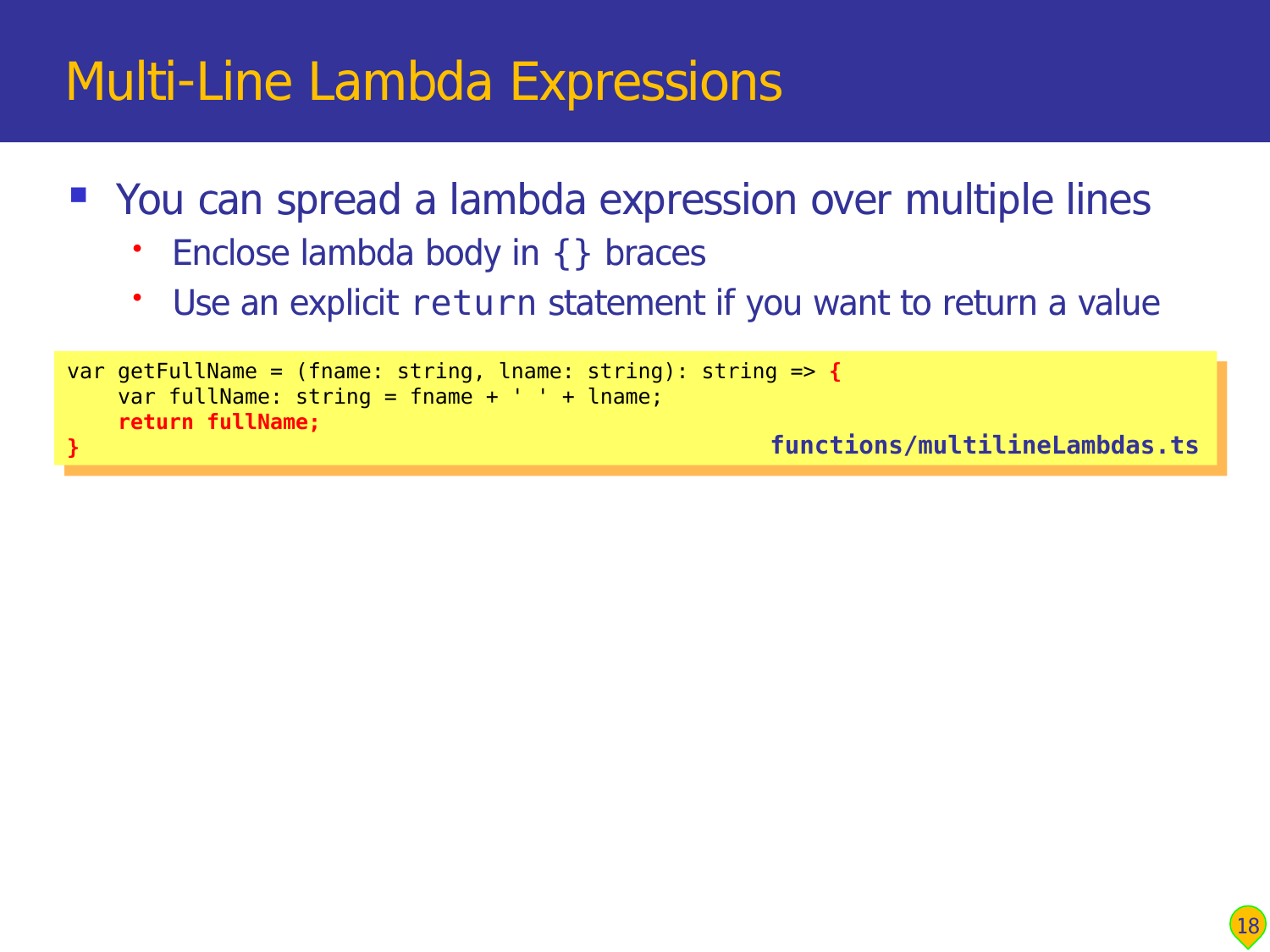

# Multi-Line Lambda Expressions
You can spread a lambda expression over multiple lines
Enclose lambda body in {} braces
Use an explicit return statement if you want to return a value
var getFullName = (fname: string, lname: string): string => {
    var fullName: string = fname + ' ' + lname;
    return fullName;
}
functions/multilineLambdas.ts

18